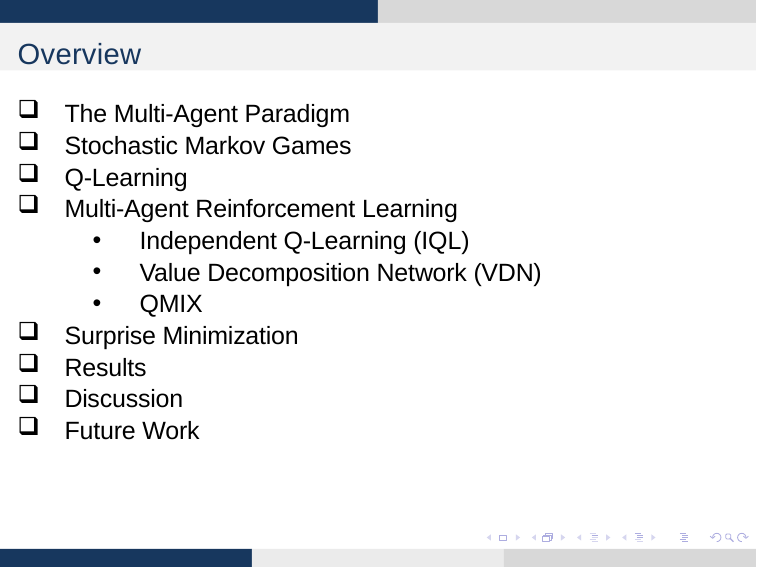

Overview
The Multi-Agent Paradigm
Stochastic Markov Games
Q-Learning
Multi-Agent Reinforcement Learning
Independent Q-Learning (IQL)
Value Decomposition Network (VDN)
QMIX
Surprise Minimization
Results
Discussion
Future Work

CMTE